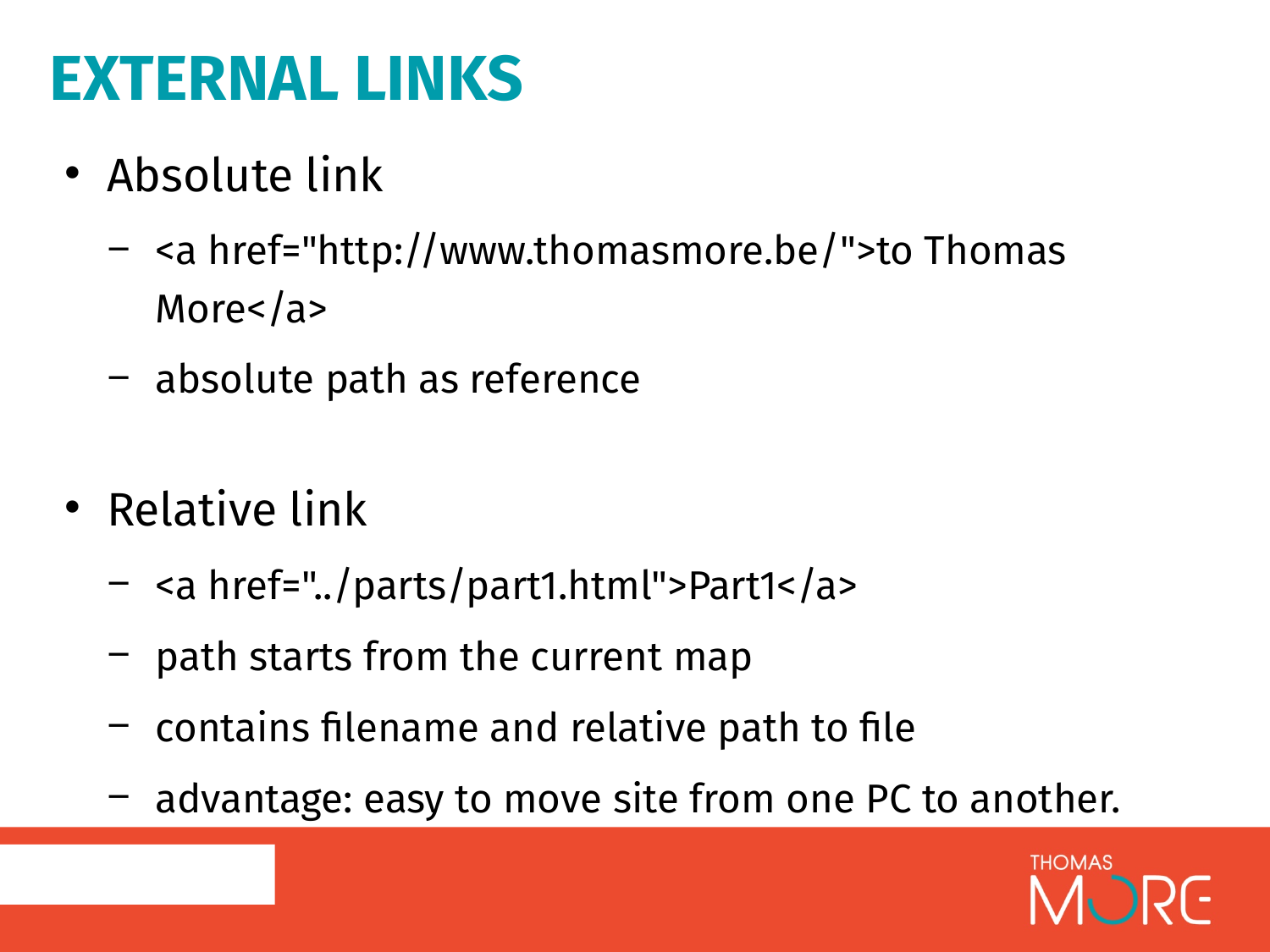

# External links
Absolute link
<a href="http://www.thomasmore.be/">to Thomas More</a>
absolute path as reference

Relative link
<a href="../parts/part1.html">Part1</a>
path starts from the current map
contains filename and relative path to file
advantage: easy to move site from one PC to another.